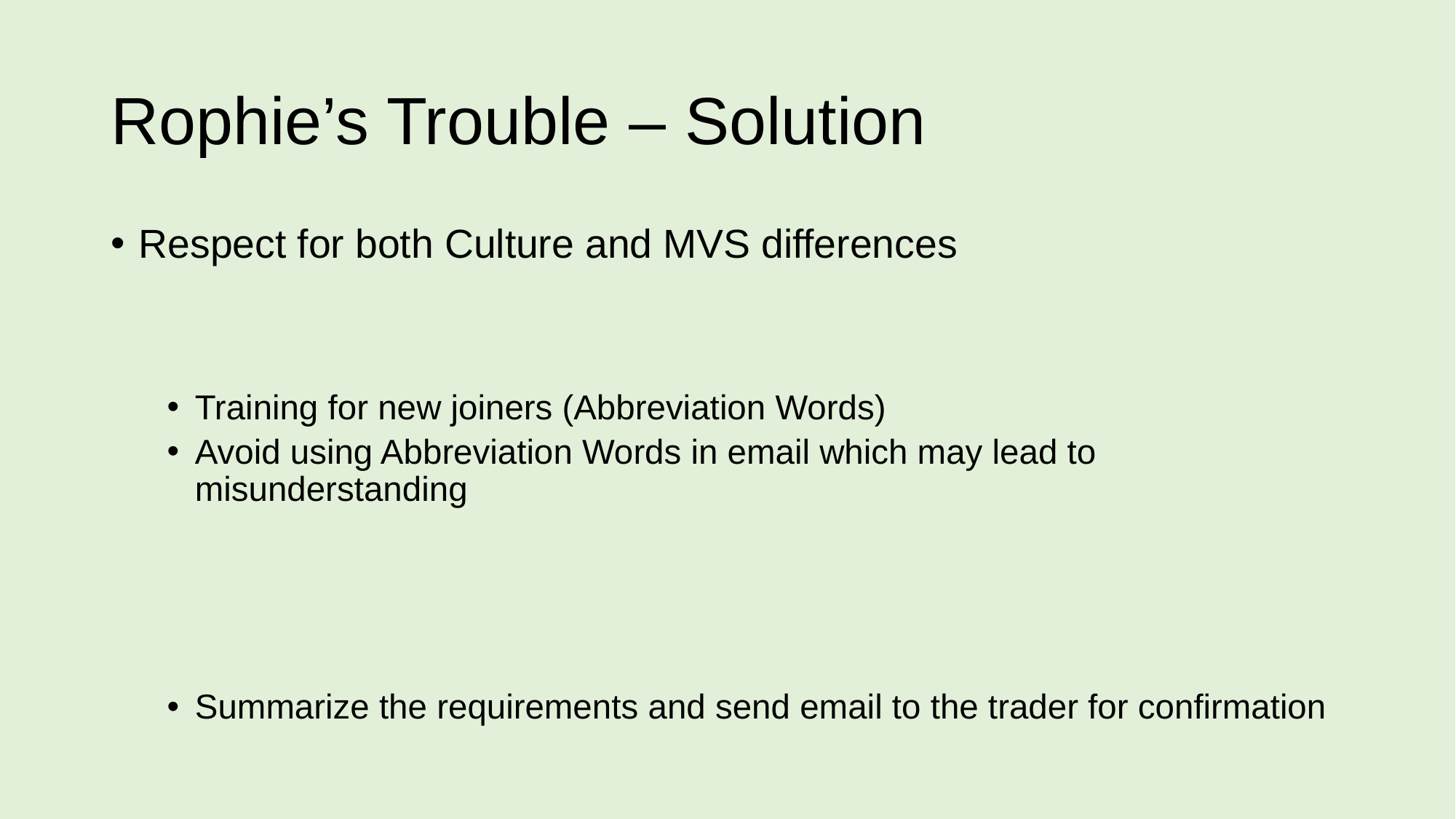

# Rophie’s Trouble – Solution
Respect for both Culture and MVS differences

Training for new joiners (Abbreviation Words)
Avoid using Abbreviation Words in email which may lead to misunderstanding

Summarize the requirements and send email to the trader for confirmation